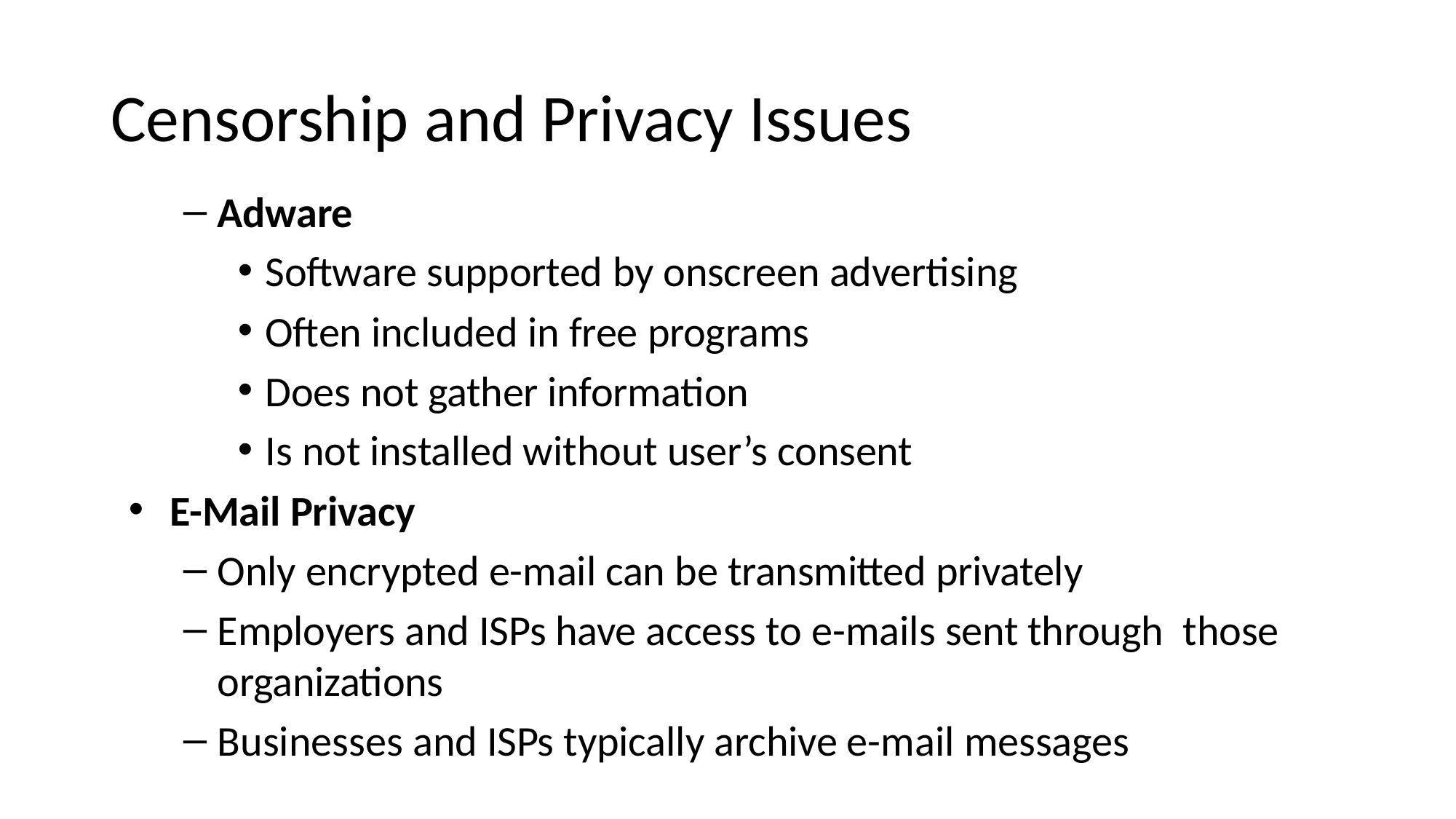

# Censorship and Privacy Issues
Adware
Software supported by onscreen advertising
Often included in free programs
Does not gather information
Is not installed without user’s consent
E-Mail Privacy
Only encrypted e-mail can be transmitted privately
Employers and ISPs have access to e-mails sent through  those organizations
Businesses and ISPs typically archive e-mail messages
60